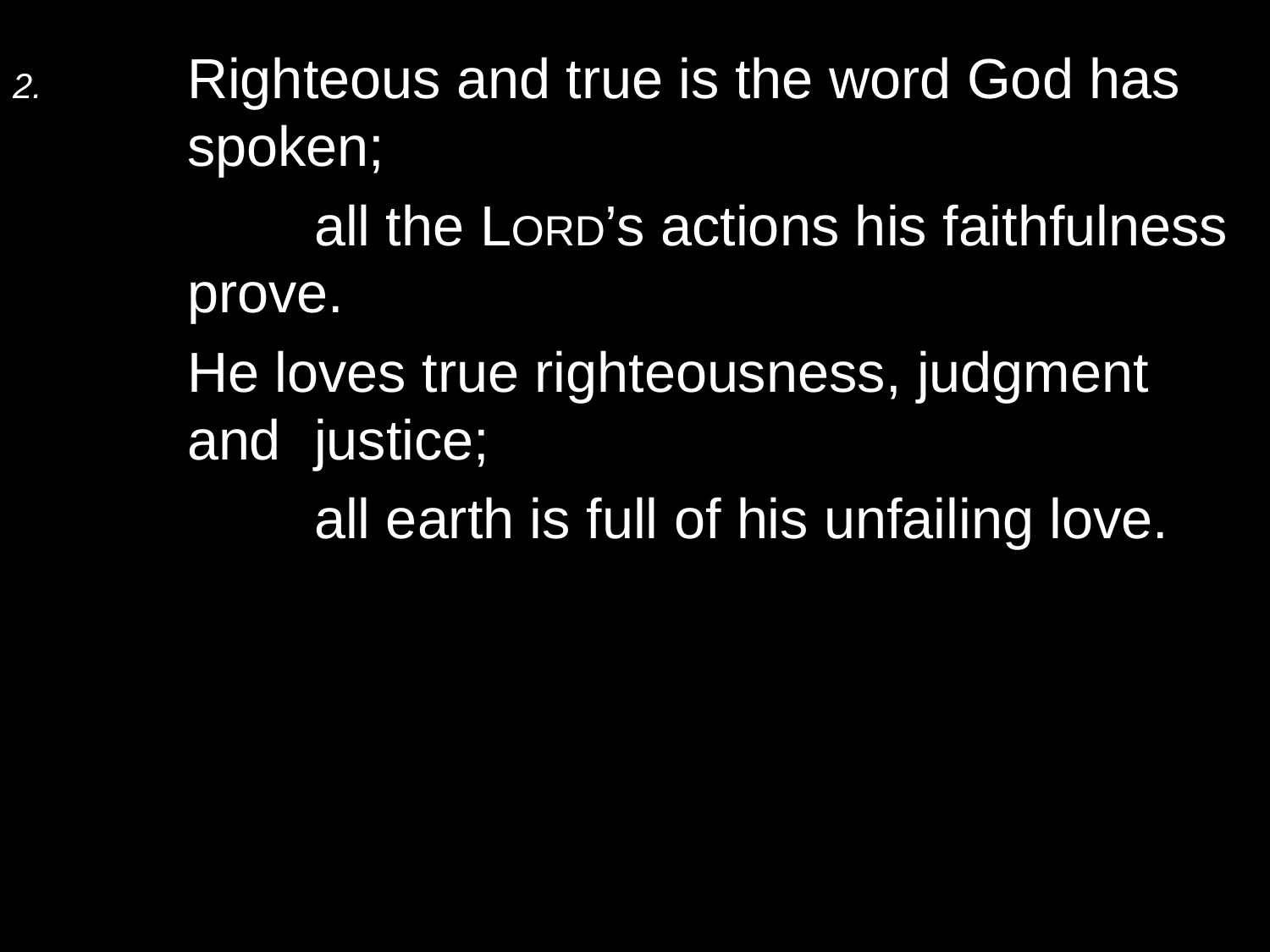

2.	Righteous and true is the word God has 	spoken;
		all the Lord’s actions his faithfulness prove.
	He loves true righteousness, judgment and 	justice;
		all earth is full of his unfailing love.